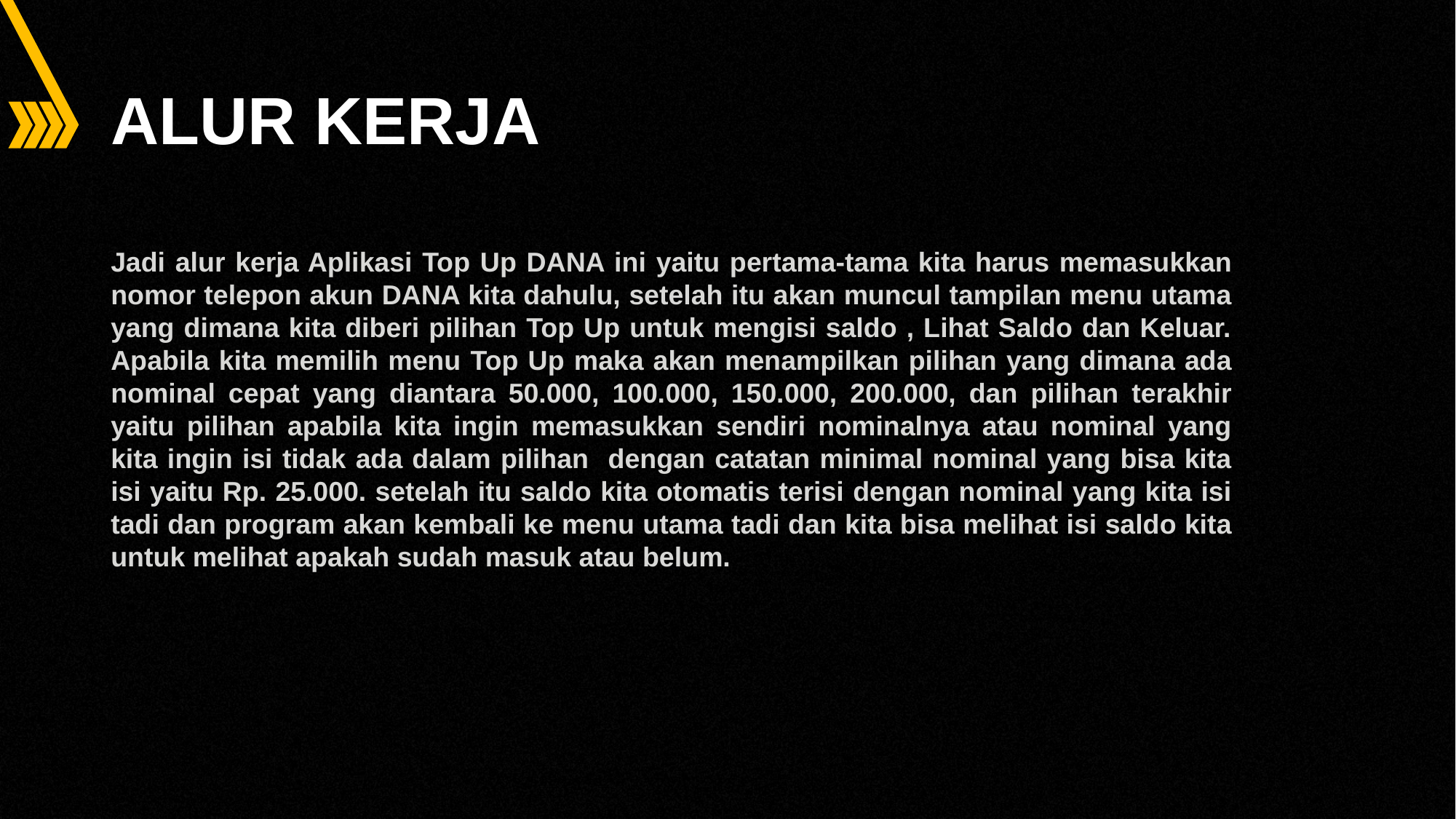

# Alur KERJA
Jadi alur kerja Aplikasi Top Up DANA ini yaitu pertama-tama kita harus memasukkan nomor telepon akun DANA kita dahulu, setelah itu akan muncul tampilan menu utama yang dimana kita diberi pilihan Top Up untuk mengisi saldo , Lihat Saldo dan Keluar. Apabila kita memilih menu Top Up maka akan menampilkan pilihan yang dimana ada nominal cepat yang diantara 50.000, 100.000, 150.000, 200.000, dan pilihan terakhir yaitu pilihan apabila kita ingin memasukkan sendiri nominalnya atau nominal yang kita ingin isi tidak ada dalam pilihan  dengan catatan minimal nominal yang bisa kita isi yaitu Rp. 25.000. setelah itu saldo kita otomatis terisi dengan nominal yang kita isi tadi dan program akan kembali ke menu utama tadi dan kita bisa melihat isi saldo kita untuk melihat apakah sudah masuk atau belum.